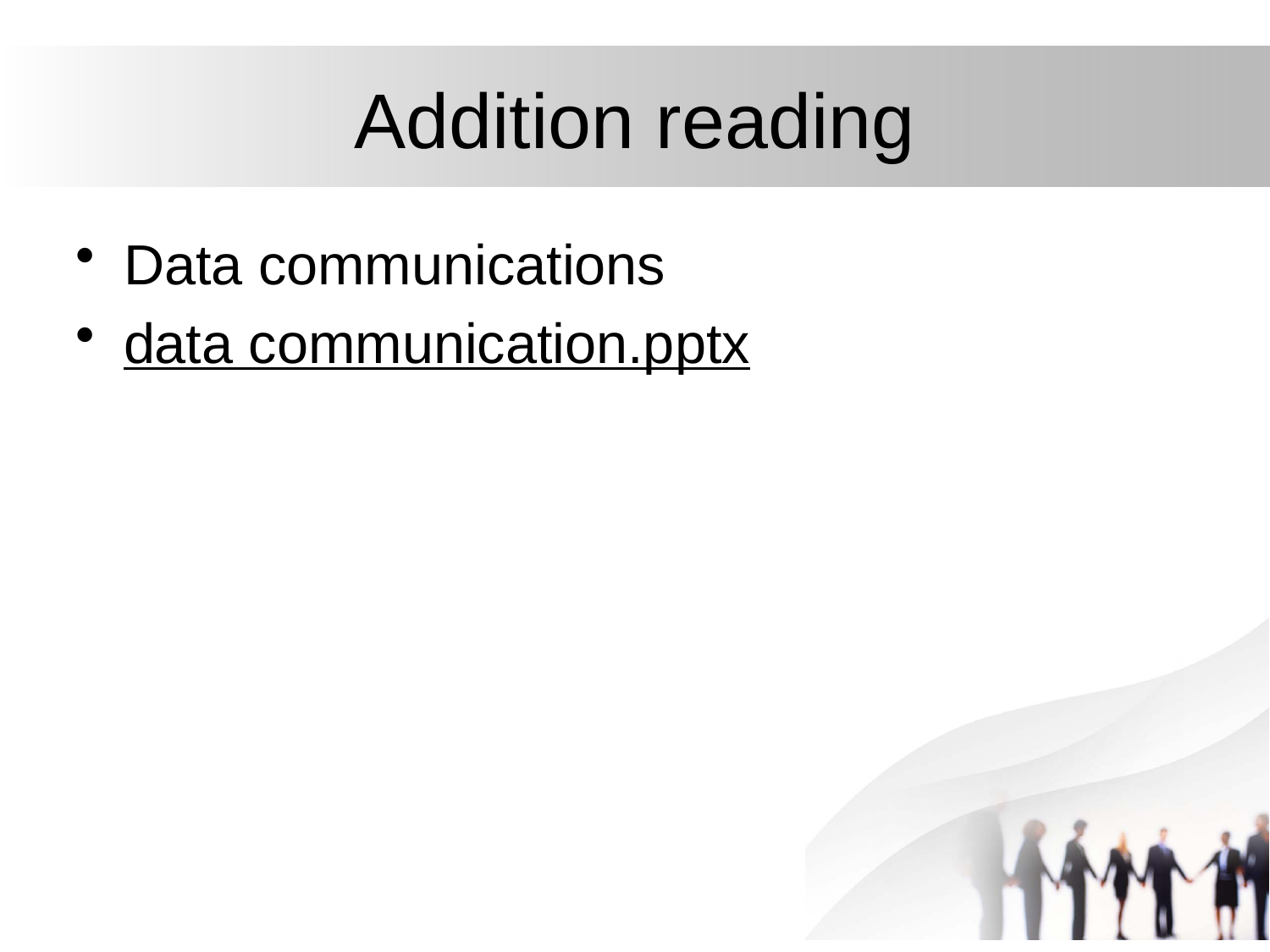

# Addition reading
Data communications
data communication.pptx